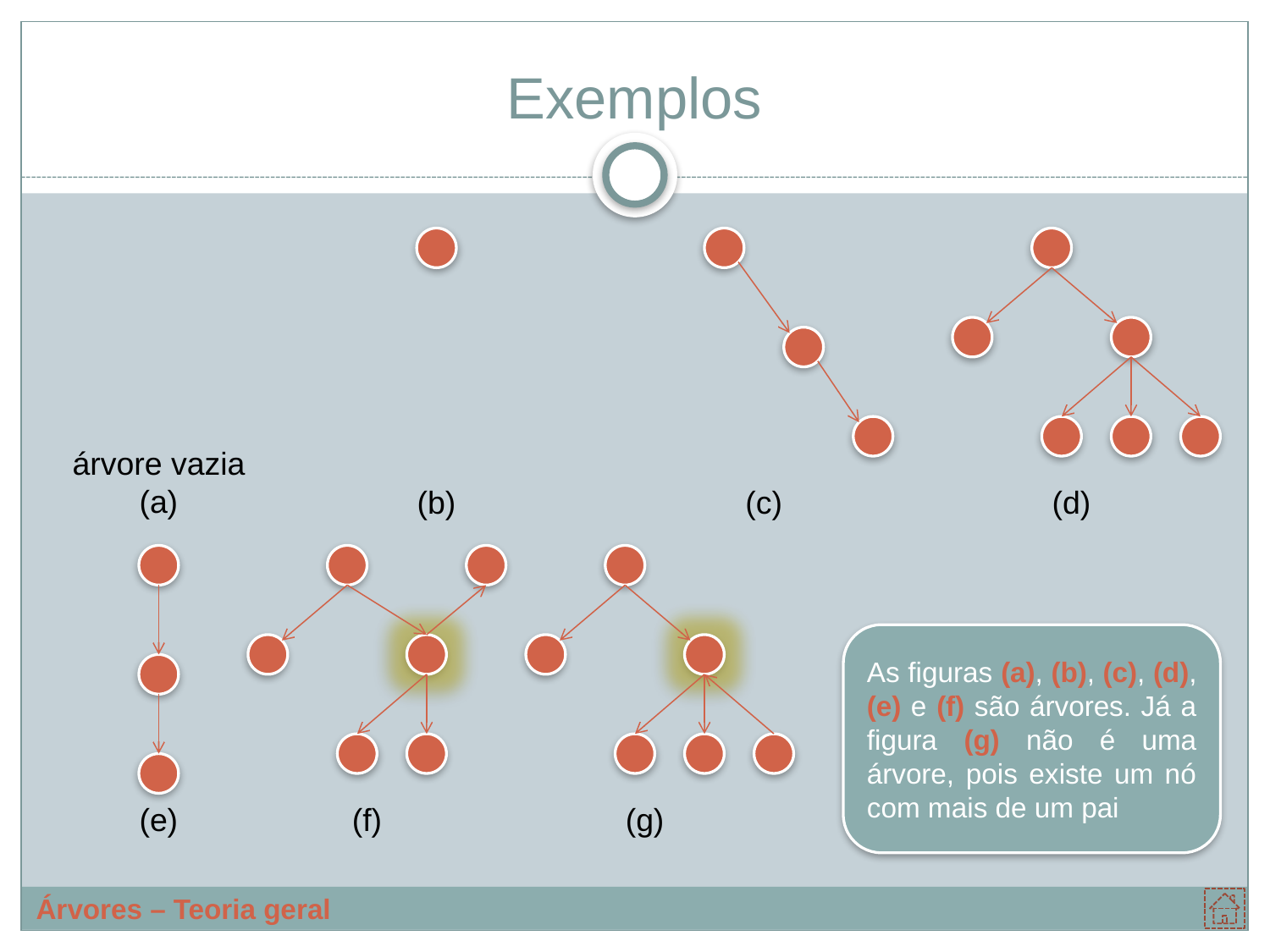

# Exemplos

(b)

(c)

(d)
árvore vazia
(a)

(e)

(f)

(g)
As figuras (a), (b), (c), (d), (e) e (f) são árvores. Já a figura (g) não é uma árvore, pois existe um nó com mais de um pai
Árvores – Teoria geral